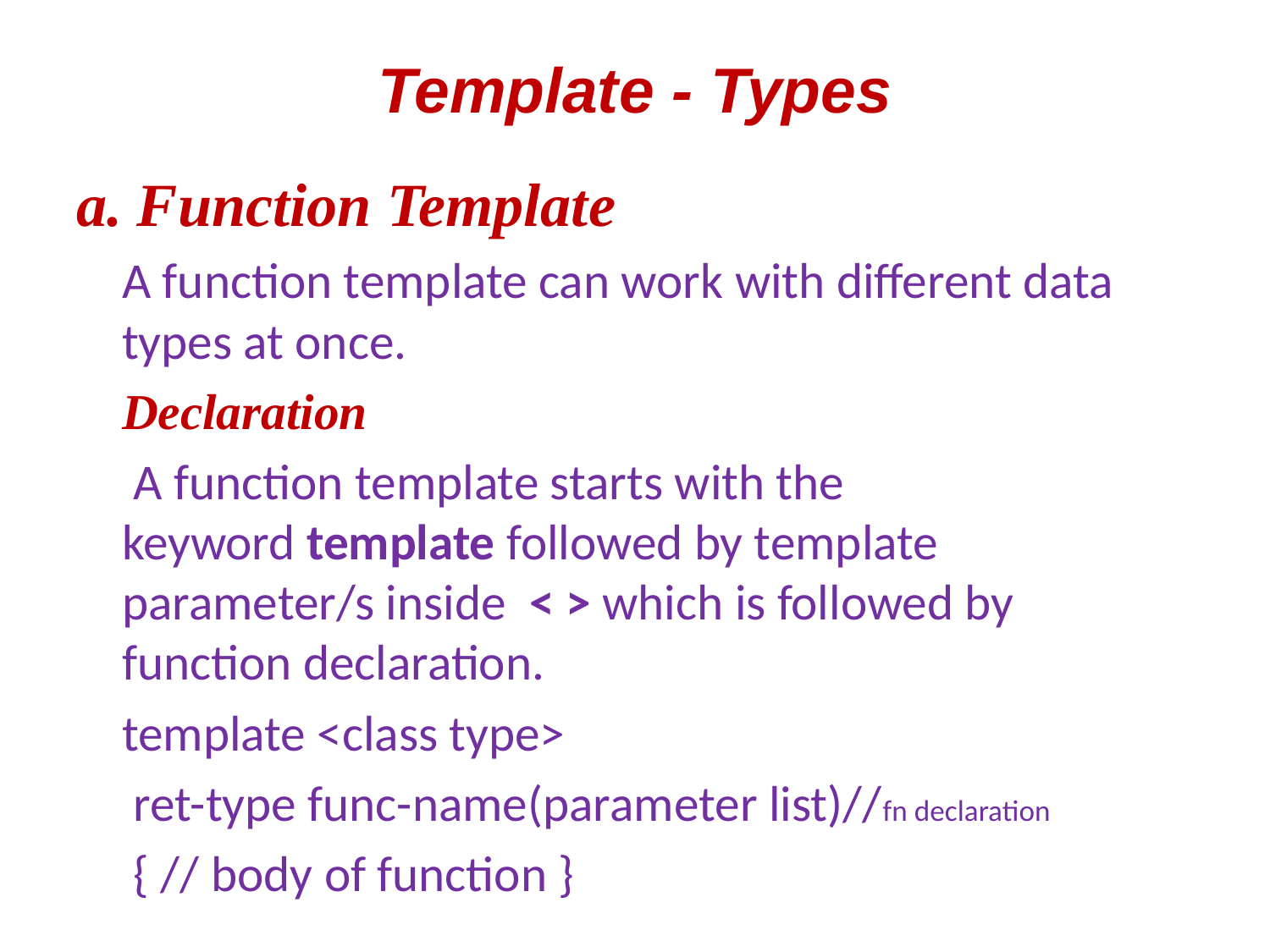

# Template - Types
a. Function Template
		A function template can work with different data types at once.
	Declaration
		 A function template starts with the keyword template followed by template parameter/s inside  < > which is followed by function declaration.
		template <class type>
		 ret-type func-name(parameter list)//fn declaration
		 { // body of function }